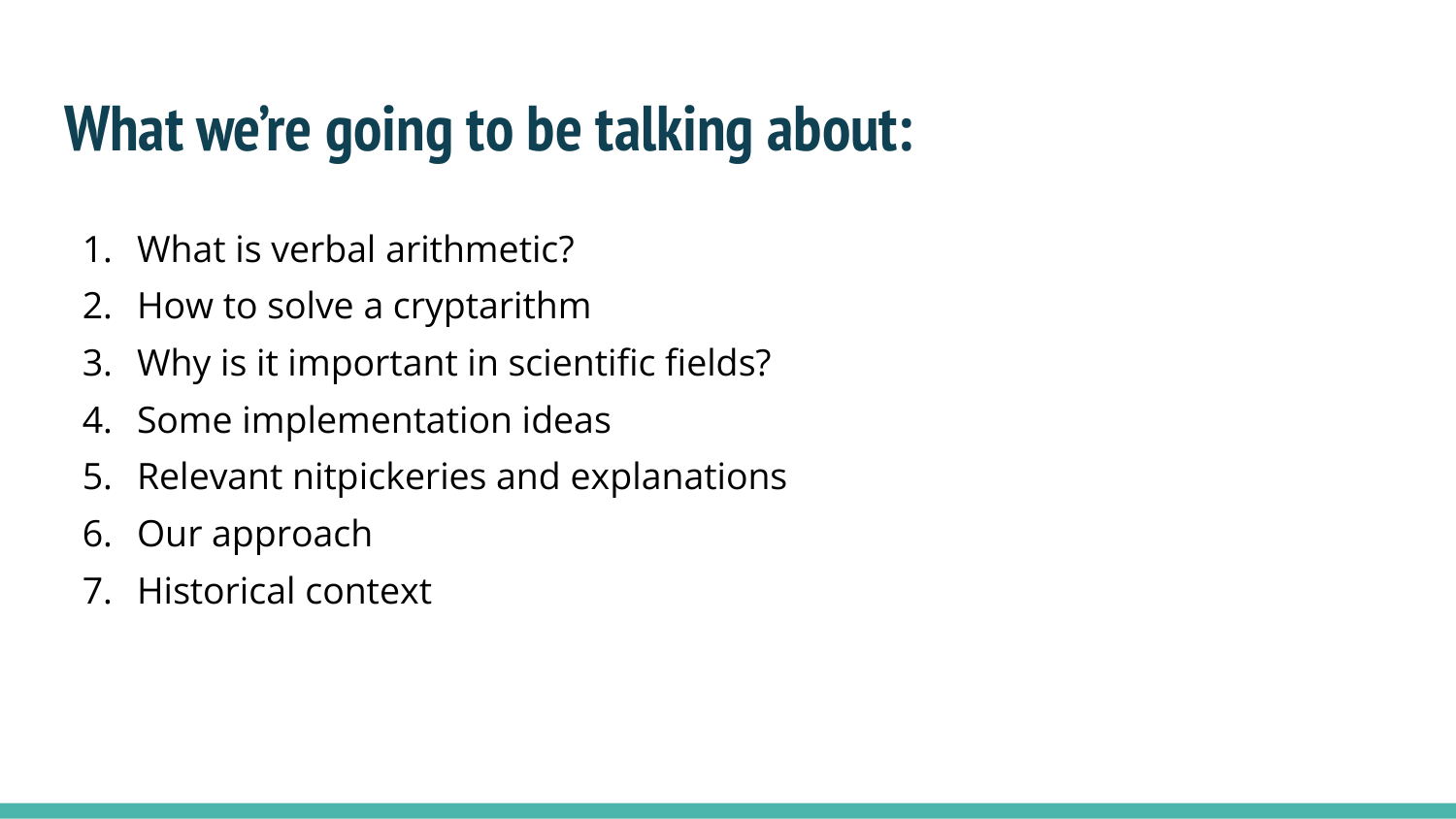

# What we’re going to be talking about:
What is verbal arithmetic?
How to solve a cryptarithm
Why is it important in scientific fields?
Some implementation ideas
Relevant nitpickeries and explanations
Our approach
Historical context